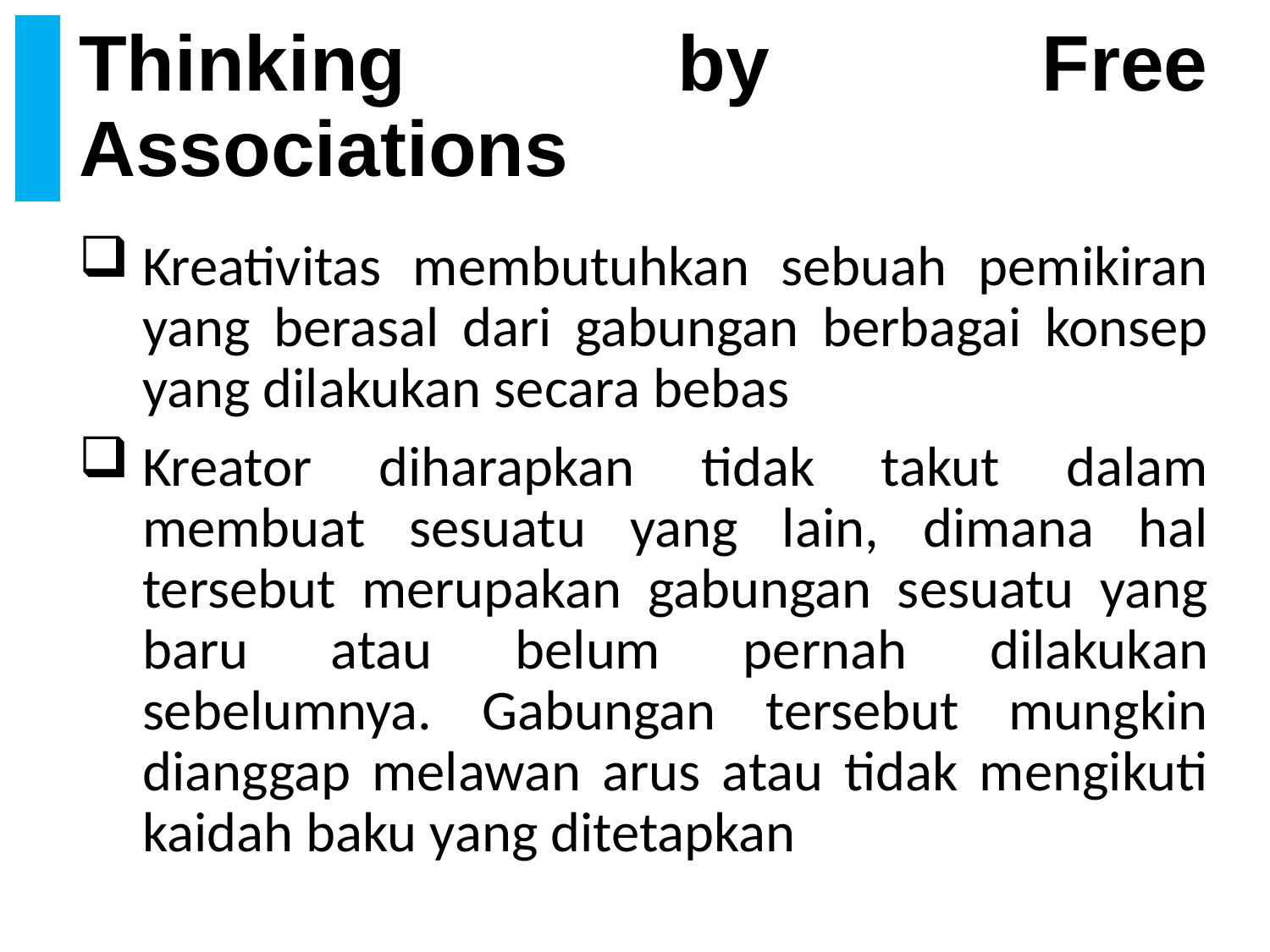

# Thinking by Free Associations
Kreativitas membutuhkan sebuah pemikiran yang berasal dari gabungan berbagai konsep yang dilakukan secara bebas
Kreator diharapkan tidak takut dalam membuat sesuatu yang lain, dimana hal tersebut merupakan gabungan sesuatu yang baru atau belum pernah dilakukan sebelumnya. Gabungan tersebut mungkin dianggap melawan arus atau tidak mengikuti kaidah baku yang ditetapkan